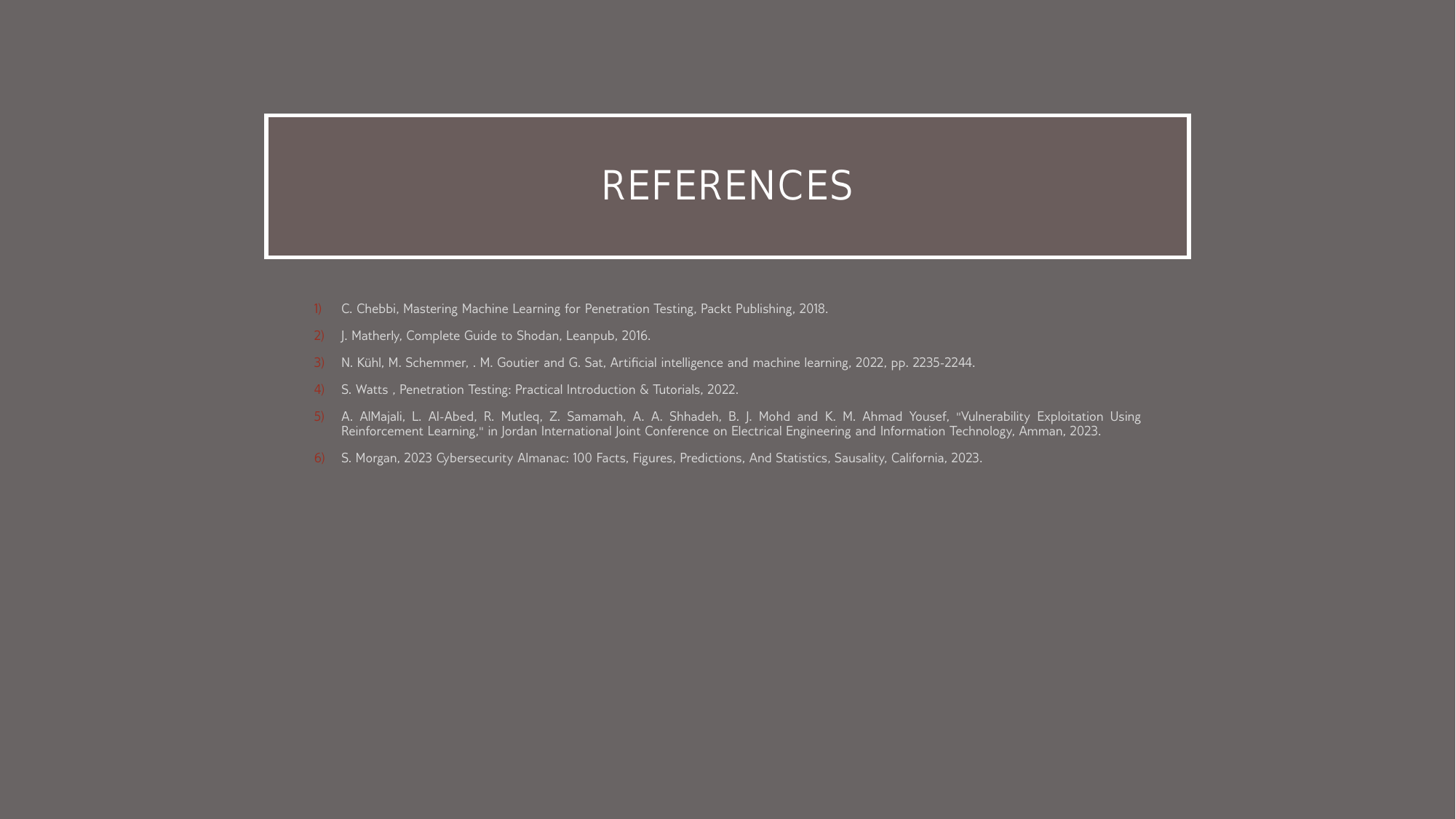

# References
C. Chebbi, Mastering Machine Learning for Penetration Testing, Packt Publishing, 2018.
J. Matherly, Complete Guide to Shodan, Leanpub, 2016.
N. Kühl, M. Schemmer, . M. Goutier and G. Sat, Artificial intelligence and machine learning, 2022, pp. 2235-2244.
S. Watts , Penetration Testing: Practical Introduction & Tutorials, 2022.
A. AlMajali, L. Al-Abed, R. Mutleq, Z. Samamah, A. A. Shhadeh, B. J. Mohd and K. M. Ahmad Yousef, "Vulnerability Exploitation Using Reinforcement Learning," in Jordan International Joint Conference on Electrical Engineering and Information Technology, Amman, 2023.
S. Morgan, 2023 Cybersecurity Almanac: 100 Facts, Figures, Predictions, And Statistics, Sausality, California, 2023.